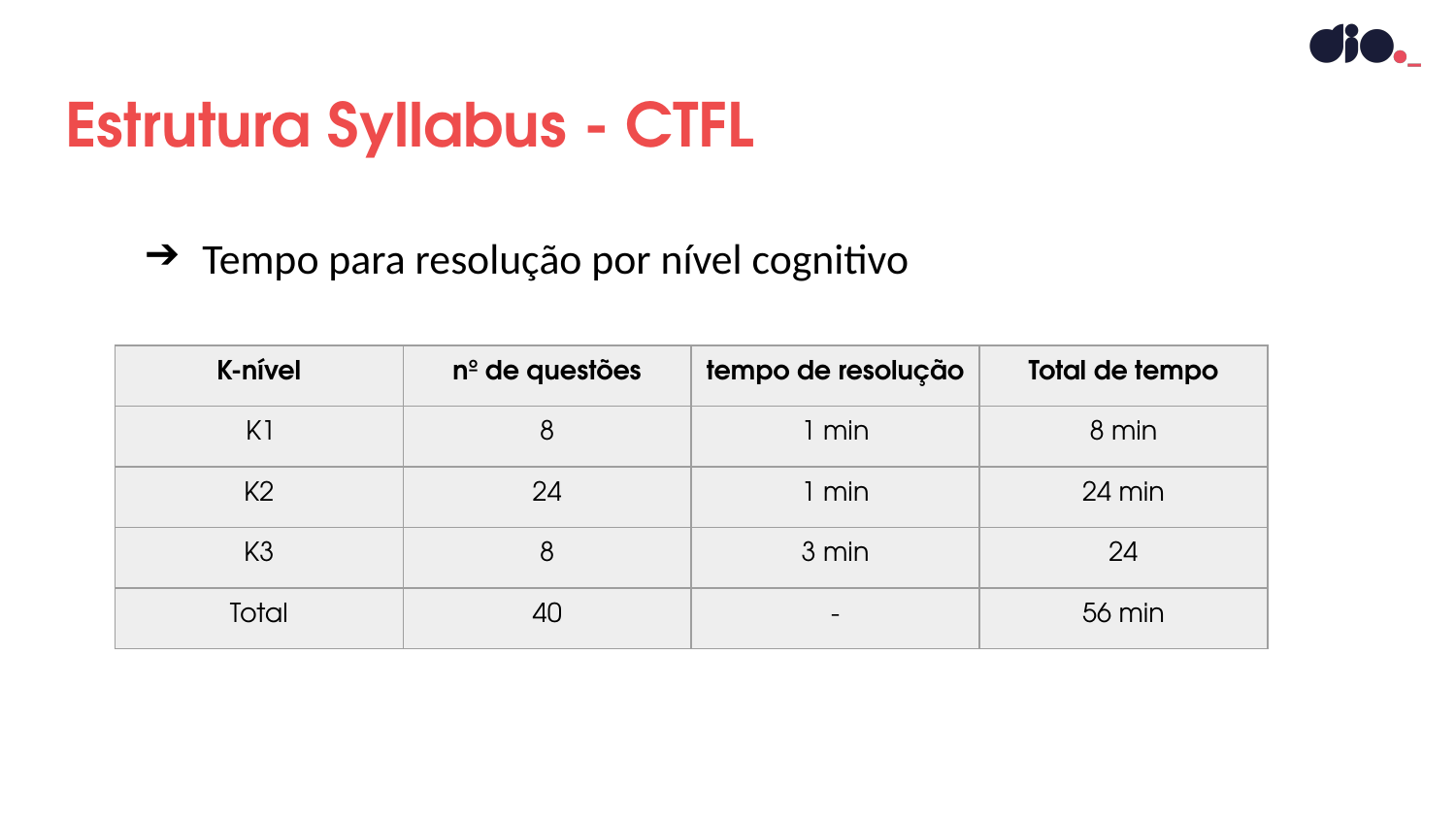

Estrutura Syllabus - CTFL
Tempo para resolução por nível cognitivo

| K-nível | nº de questões | tempo de resolução | Total de tempo |
| --- | --- | --- | --- |
| K1 | 8 | 1 min | 8 min |
| K2 | 24 | 1 min | 24 min |
| K3 | 8 | 3 min | 24 |
| Total | 40 | - | 56 min |